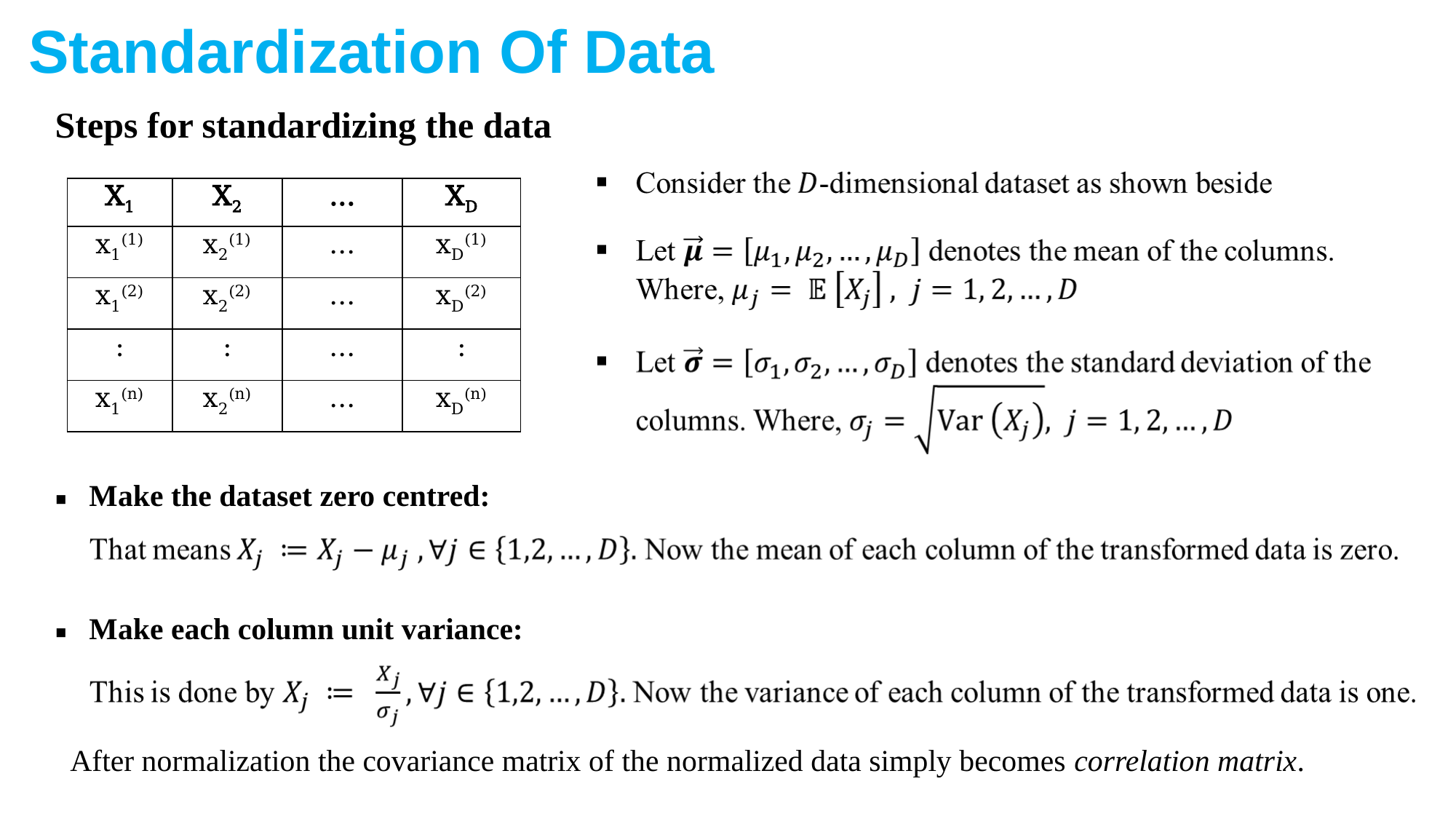

Standardization Of Data
Steps for standardizing the data

| X1 | X2 | ... | XD |
| --- | --- | --- | --- |
| x1(1) | x2(1) | ... | xD(1) |
| x1(2) | x2(2) | ... | xD(2) |
| : | : | ... | : |
| x1(n) | x2(n) | ... | xD(n) |

Make the dataset zero centred:

Make each column unit variance:

After normalization the covariance matrix of the normalized data simply becomes correlation matrix.